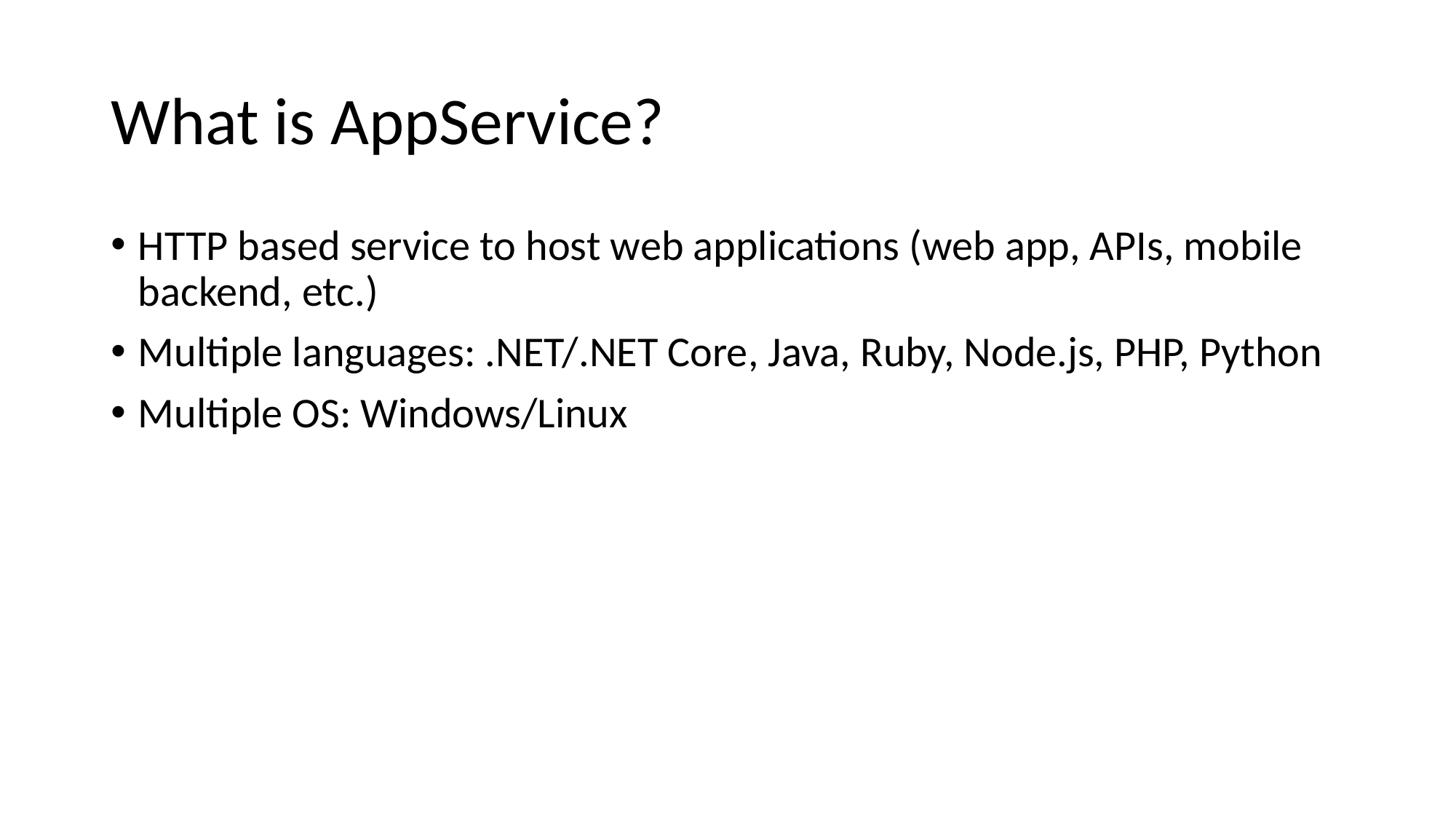

# What is AppService?
HTTP based service to host web applications (web app, APIs, mobile backend, etc.)
Multiple languages: .NET/.NET Core, Java, Ruby, Node.js, PHP, Python
Multiple OS: Windows/Linux